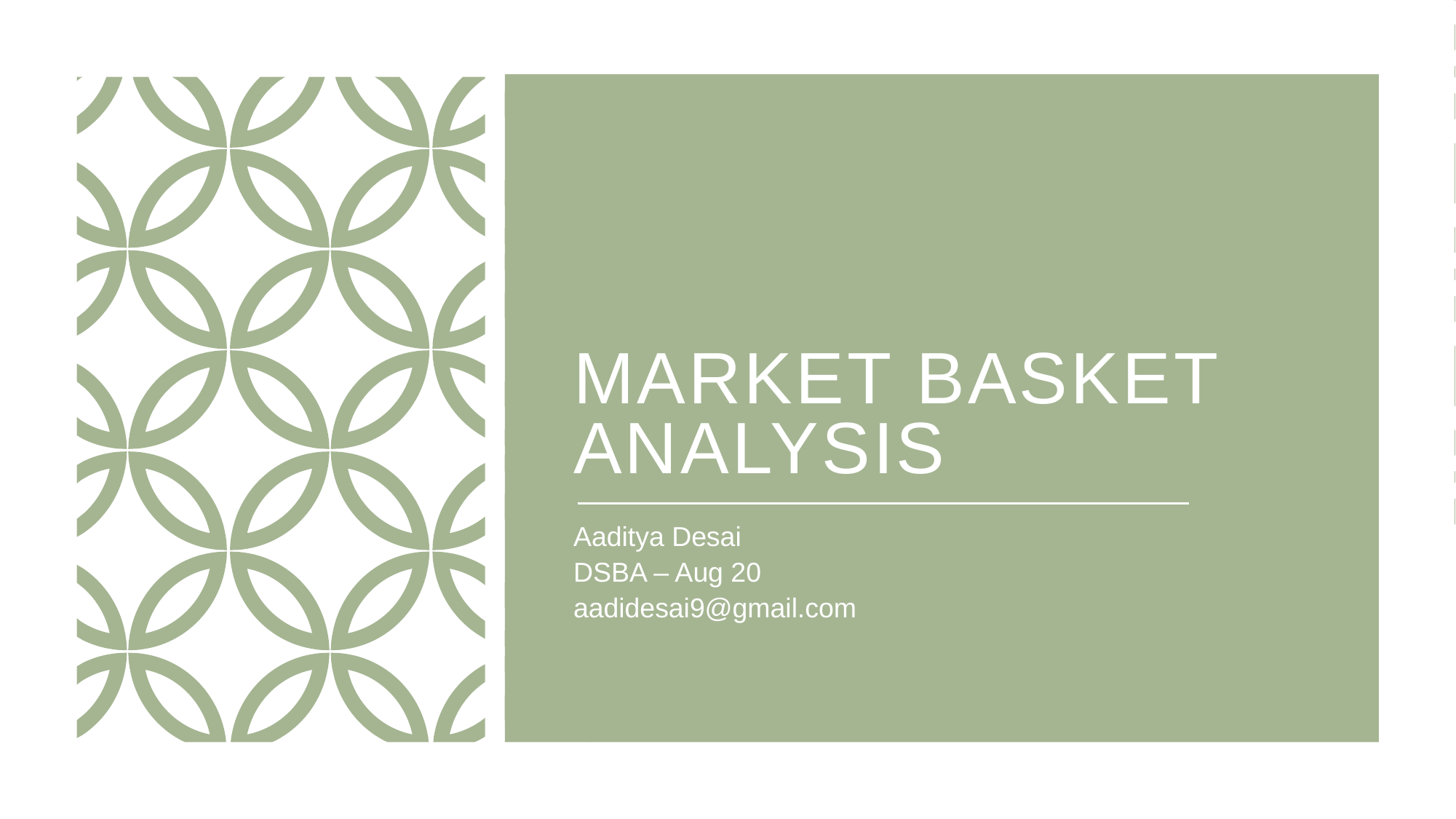

# MARKET BASKET ANALYSIS

Aaditya Desai
DSBA – Aug 20
aadidesai9@gmail.com